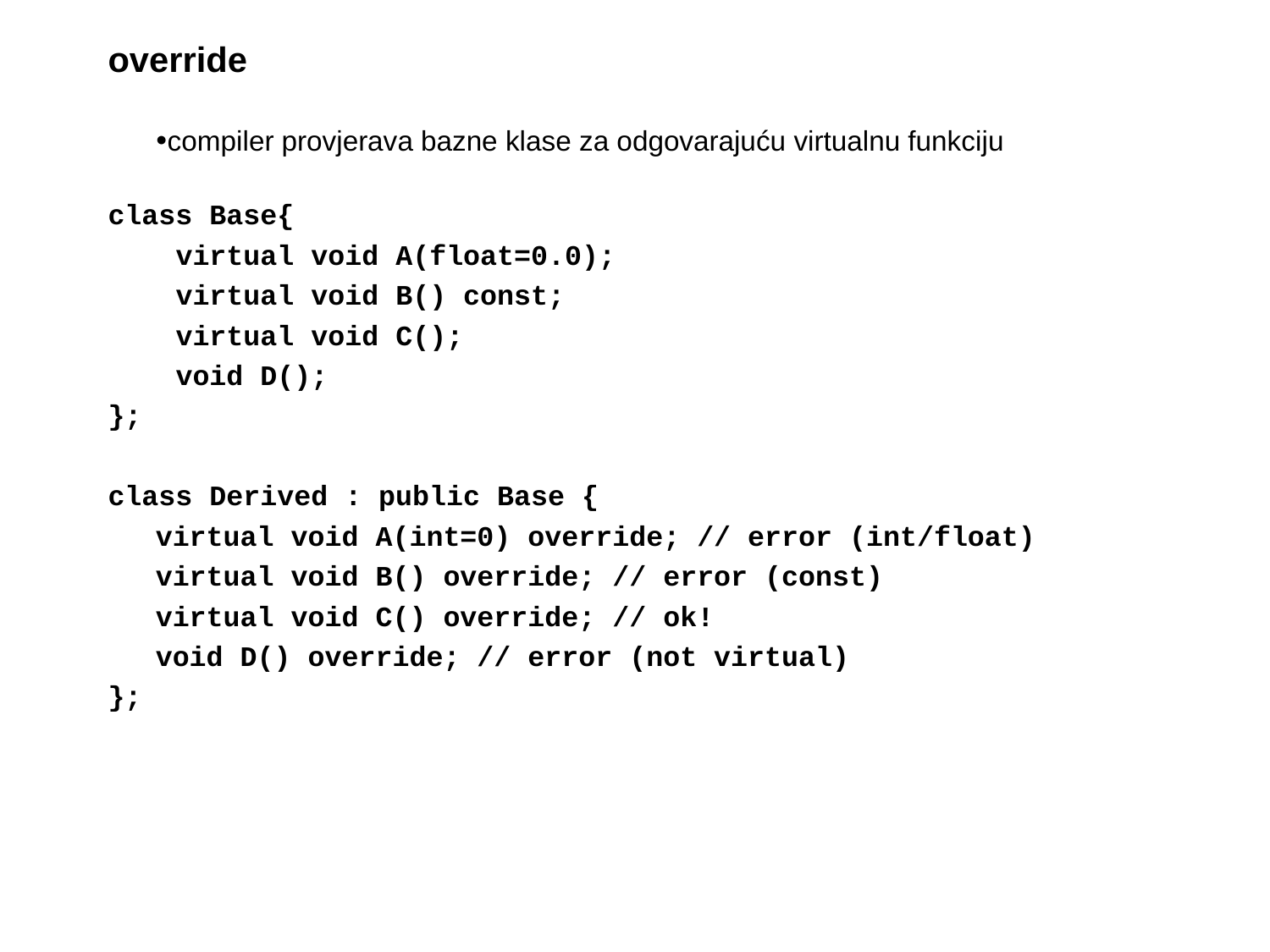

# override
compiler provjerava bazne klase za odgovarajuću virtualnu funkciju
class Base{
    virtual void A(float=0.0);
    virtual void B() const;
    virtual void C();
    void D();
};

class Derived : public Base {
	virtual void A(int=0) override; // error (int/float)
	virtual void B() override; // error (const)
	virtual void C() override; // ok!
	void D() override; // error (not virtual)
};